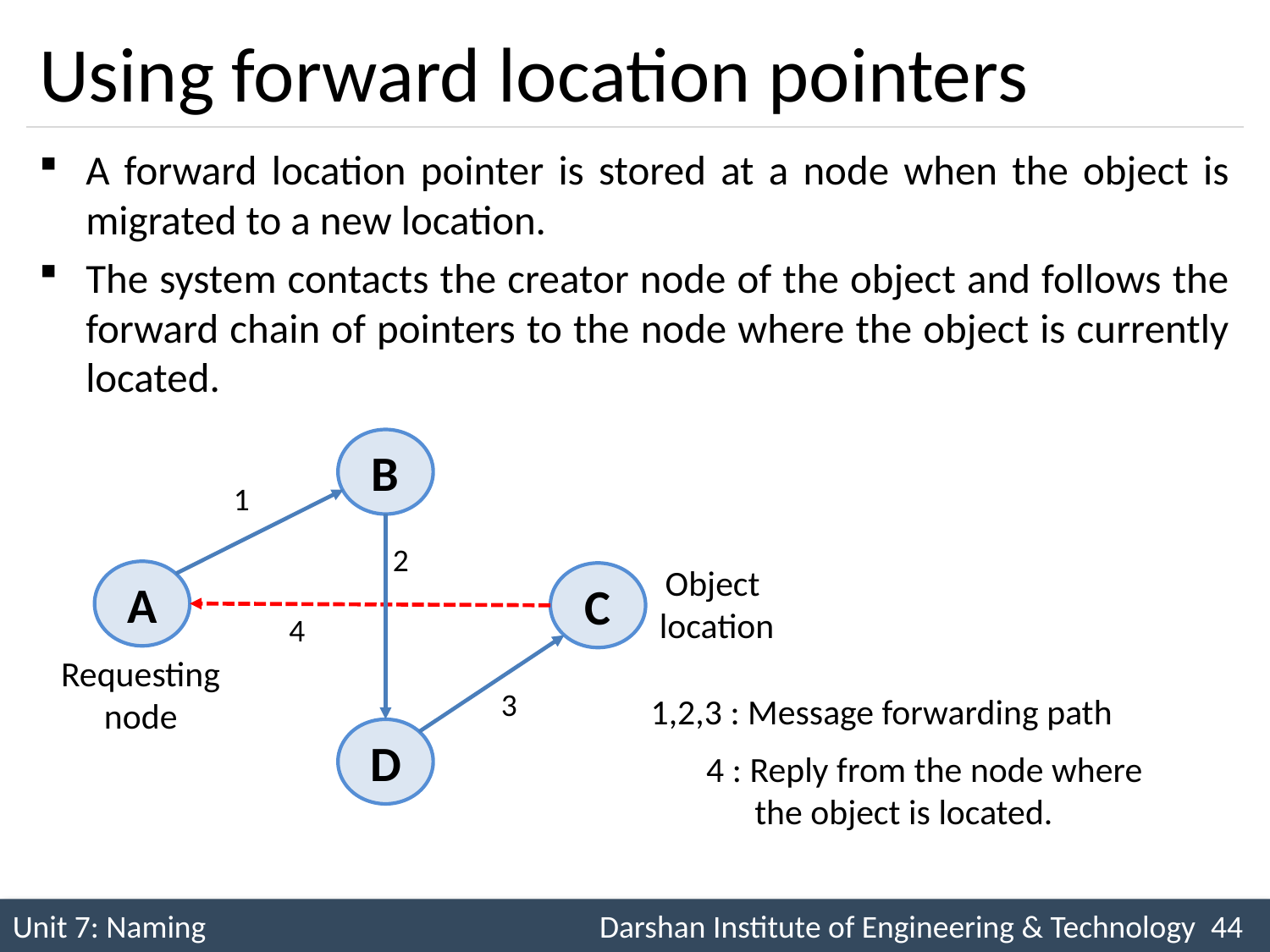

# Using forward location pointers
A forward location pointer is stored at a node when the object is migrated to a new location.
The system contacts the creator node of the object and follows the forward chain of pointers to the node where the object is currently located.
B
1
2
Object
 location
A
C
4
Requesting
node
3
1,2,3 : Message forwarding path
D
4 : Reply from the node where
      the object is located.